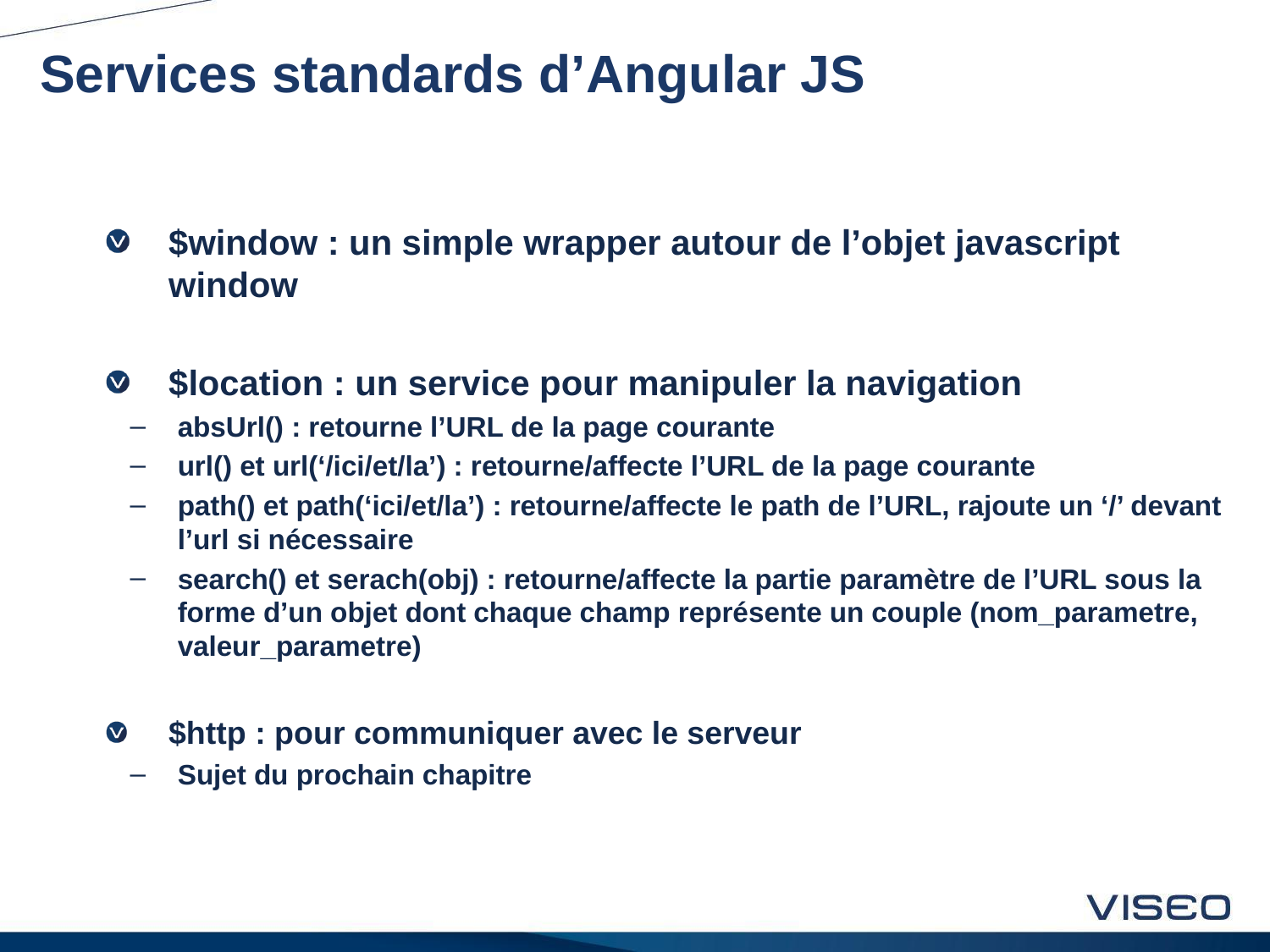

# Services standards d’Angular JS
$window : un simple wrapper autour de l’objet javascript window

$location : un service pour manipuler la navigation
absUrl() : retourne l’URL de la page courante
url() et url(‘/ici/et/la’) : retourne/affecte l’URL de la page courante
path() et path(‘ici/et/la’) : retourne/affecte le path de l’URL, rajoute un ‘/’ devant l’url si nécessaire
search() et serach(obj) : retourne/affecte la partie paramètre de l’URL sous la forme d’un objet dont chaque champ représente un couple (nom_parametre, valeur_parametre)

$http : pour communiquer avec le serveur
Sujet du prochain chapitre